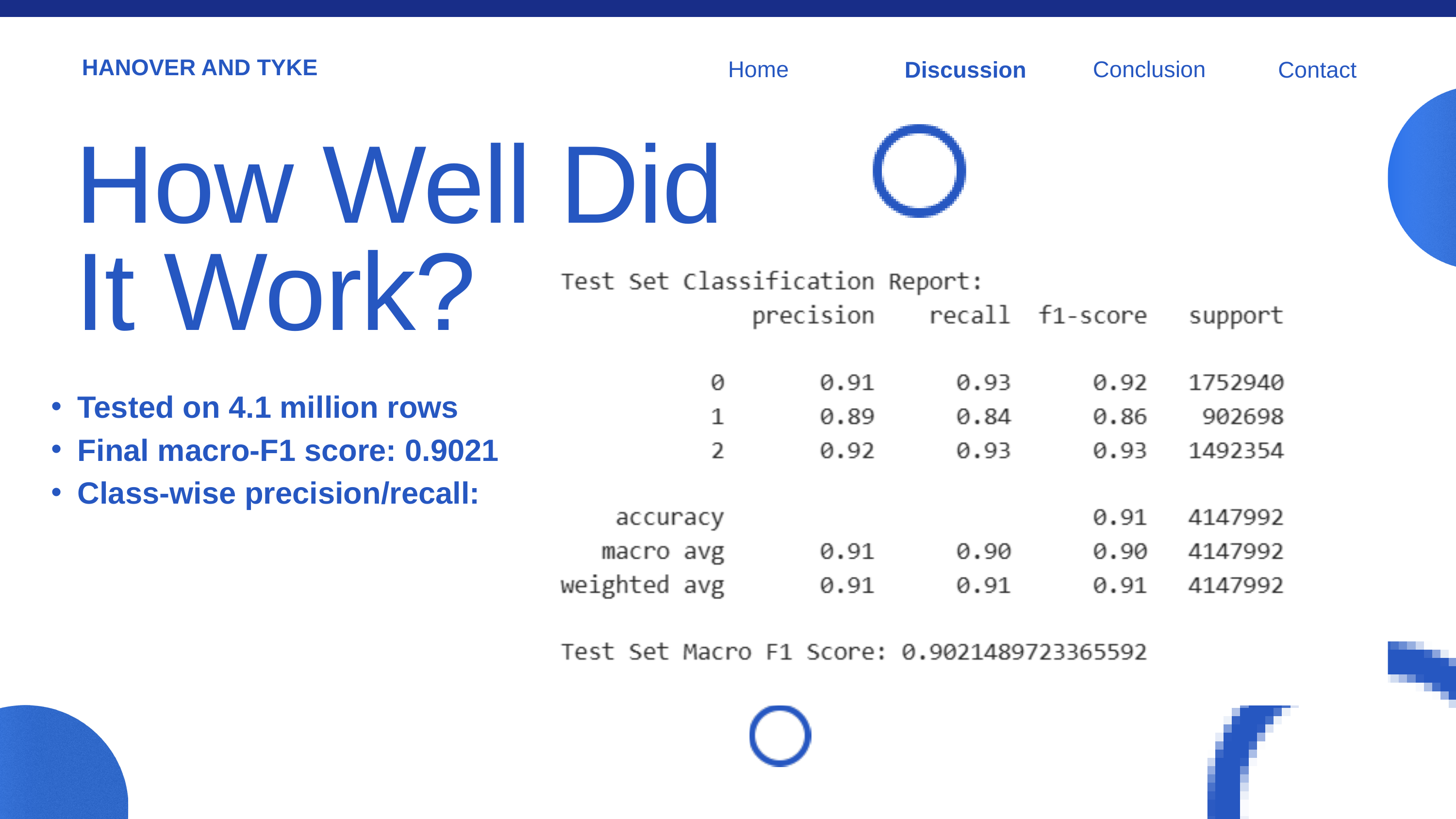

Home
Conclusion
Discussion
Contact
HANOVER AND TYKE

How Well Did It Work?

Tested on 4.1 million rows
Final macro-F1 score: 0.9021
Class-wise precision/recall: